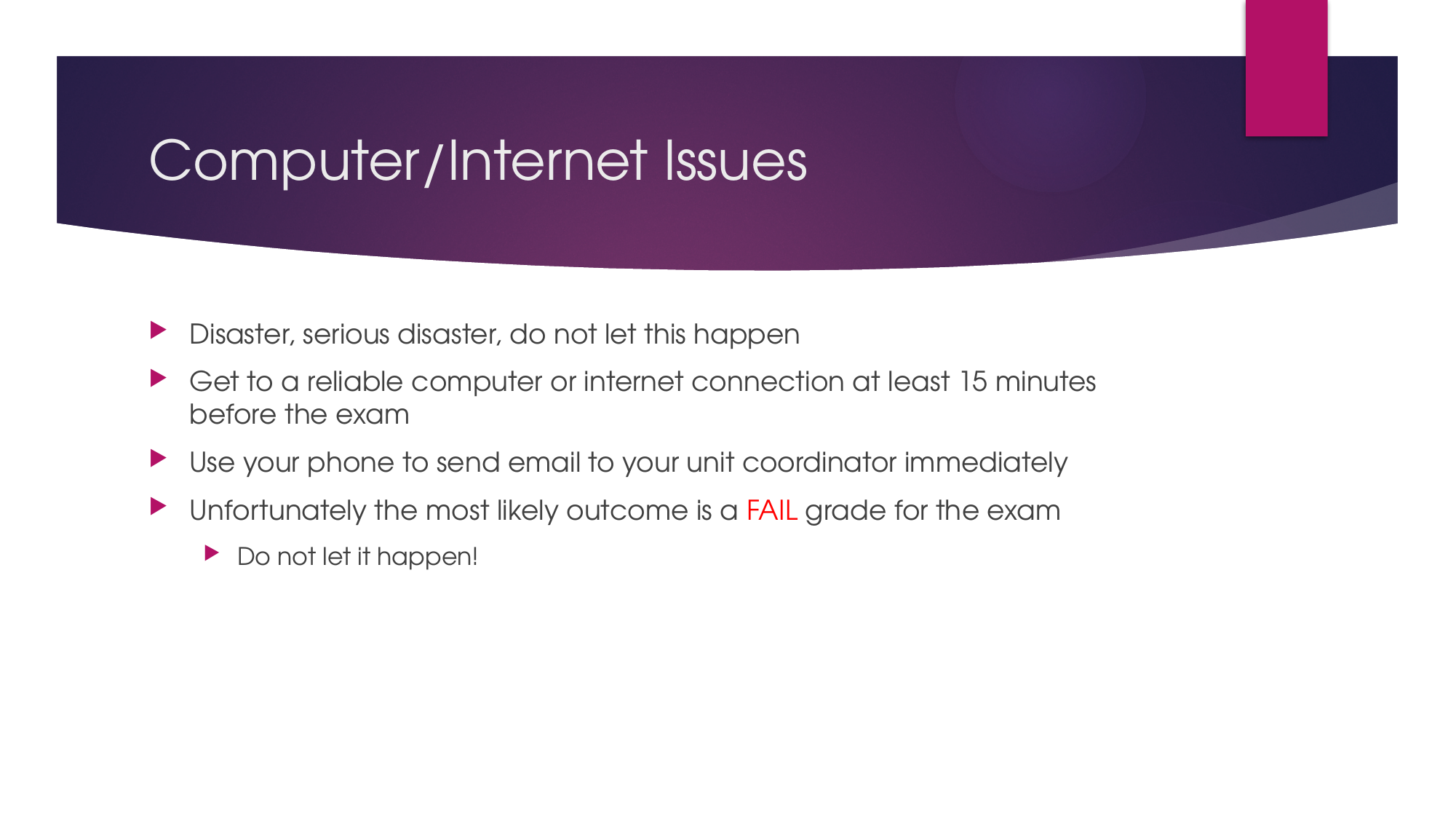

# Computer/Internet Issues
Disaster, serious disaster, do not let this happen
Get to a reliable computer or internet connection at least 15 minutes before the exam
Use your phone to send email to your unit coordinator immediately
Unfortunately the most likely outcome is a FAIL grade for the exam
Do not let it happen!